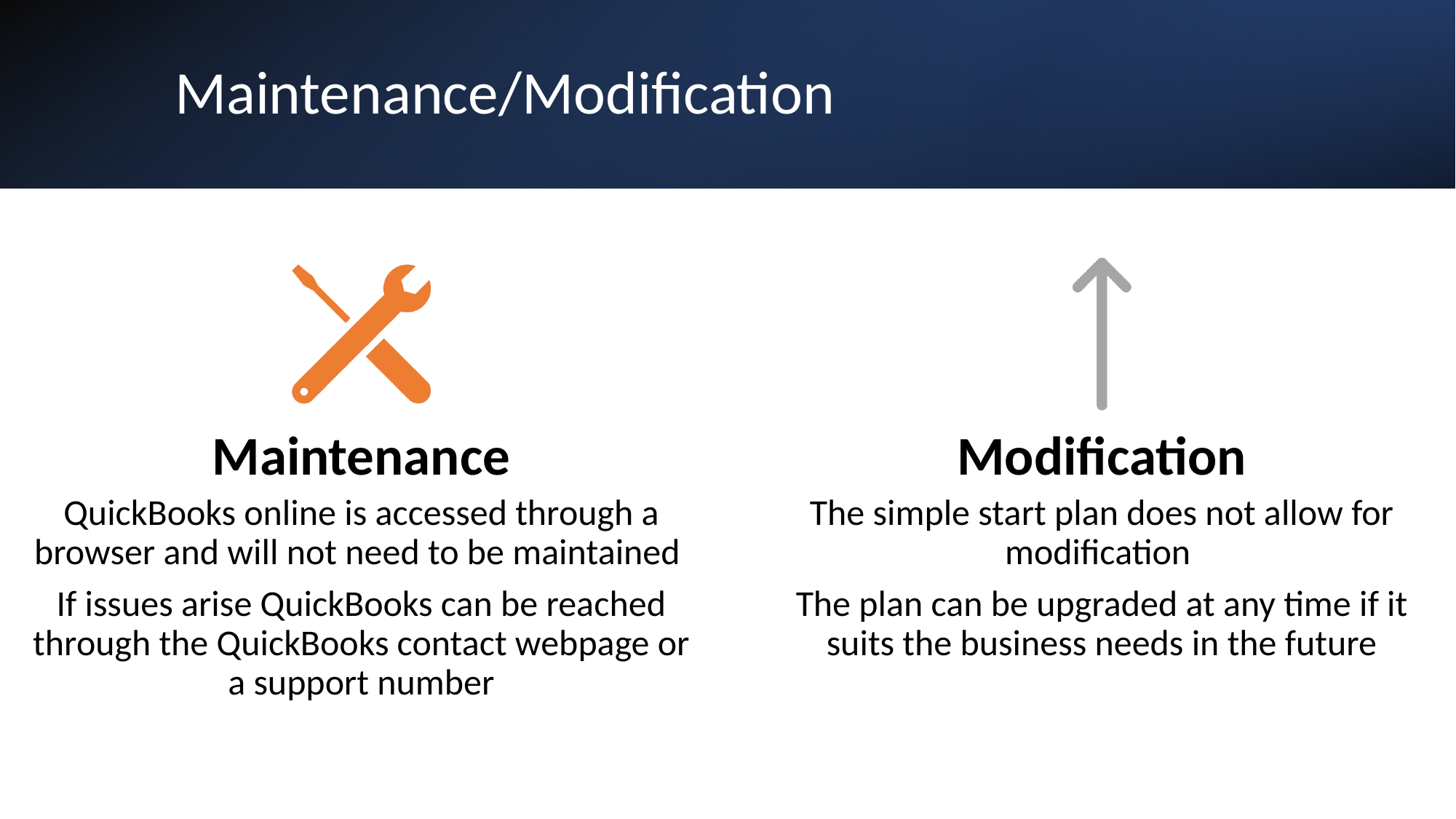

# Maintenance/Modification
Maintenance
QuickBooks online is accessed through a browser and will not need to be maintained
If issues arise QuickBooks can be reached through the QuickBooks contact webpage or a support number
Modification
The simple start plan does not allow for modification
The plan can be upgraded at any time if it suits the business needs in the future